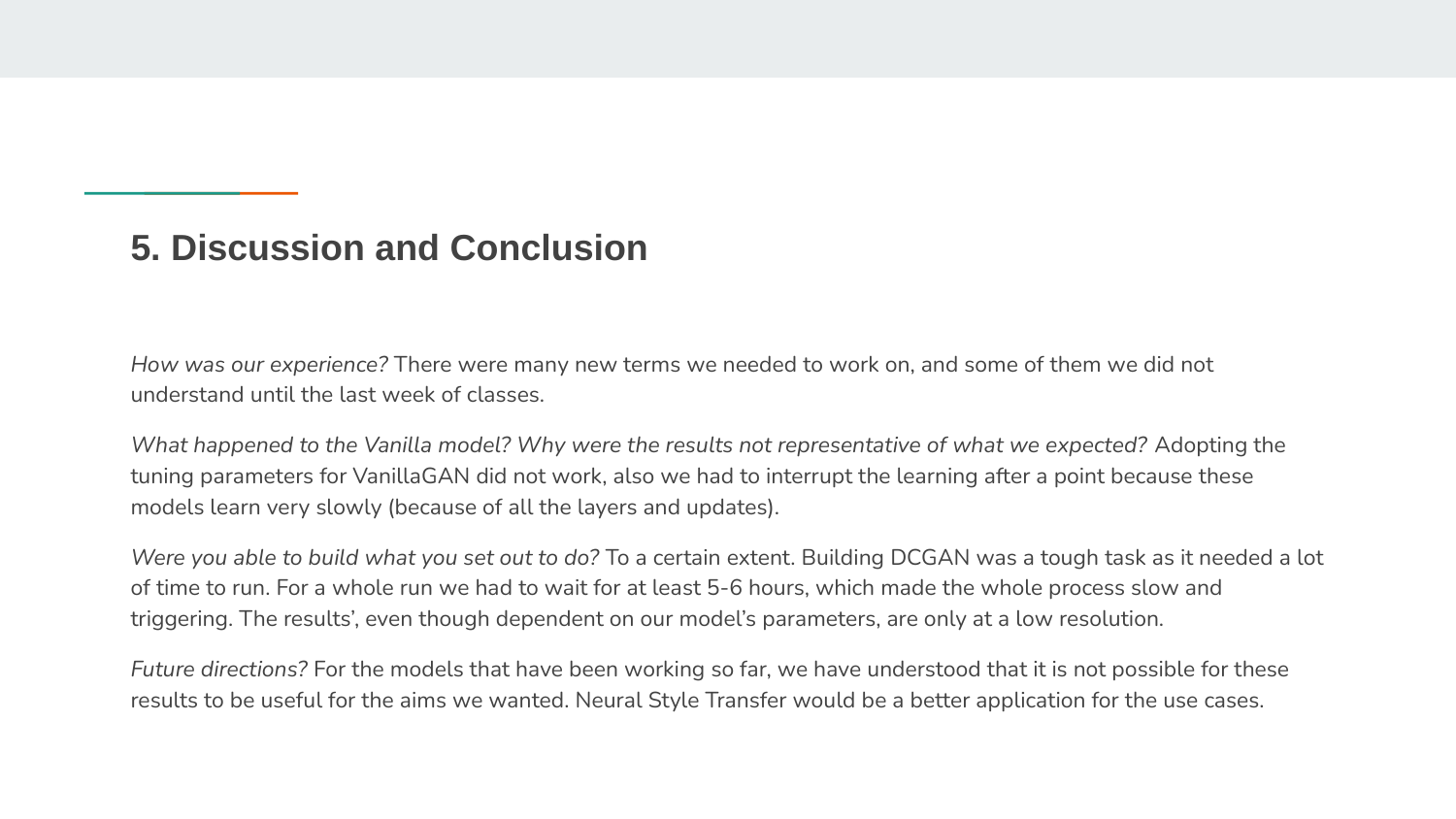

# 5. Discussion and Conclusion
How was our experience? There were many new terms we needed to work on, and some of them we did not understand until the last week of classes.
What happened to the Vanilla model? Why were the results not representative of what we expected? Adopting the tuning parameters for VanillaGAN did not work, also we had to interrupt the learning after a point because these models learn very slowly (because of all the layers and updates).
Were you able to build what you set out to do? To a certain extent. Building DCGAN was a tough task as it needed a lot of time to run. For a whole run we had to wait for at least 5-6 hours, which made the whole process slow and triggering. The results’, even though dependent on our model’s parameters, are only at a low resolution.
Future directions? For the models that have been working so far, we have understood that it is not possible for these results to be useful for the aims we wanted. Neural Style Transfer would be a better application for the use cases.